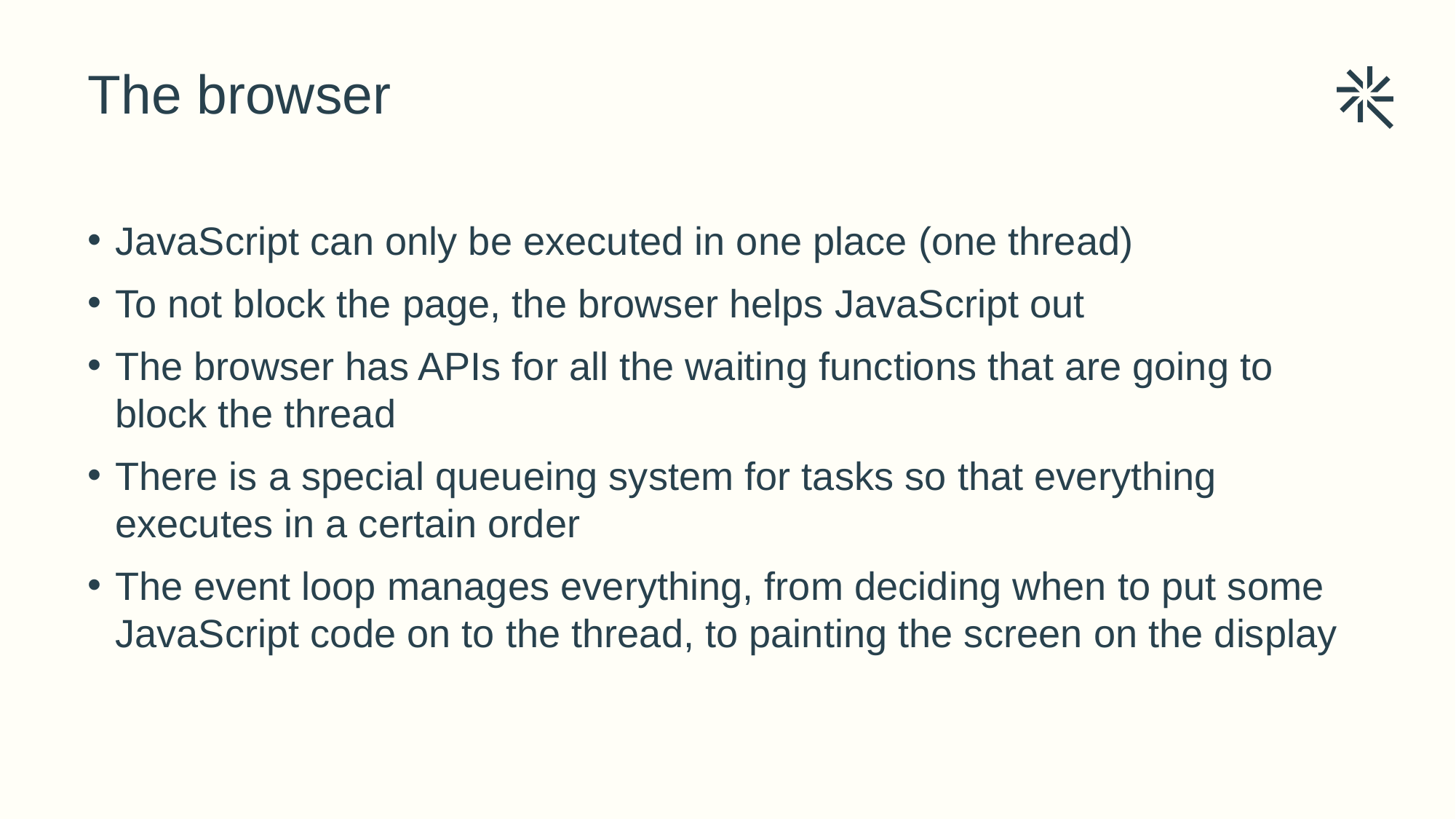

# The browser
JavaScript can only be executed in one place (one thread)
To not block the page, the browser helps JavaScript out
The browser has APIs for all the waiting functions that are going to block the thread
There is a special queueing system for tasks so that everything executes in a certain order
The event loop manages everything, from deciding when to put some JavaScript code on to the thread, to painting the screen on the display